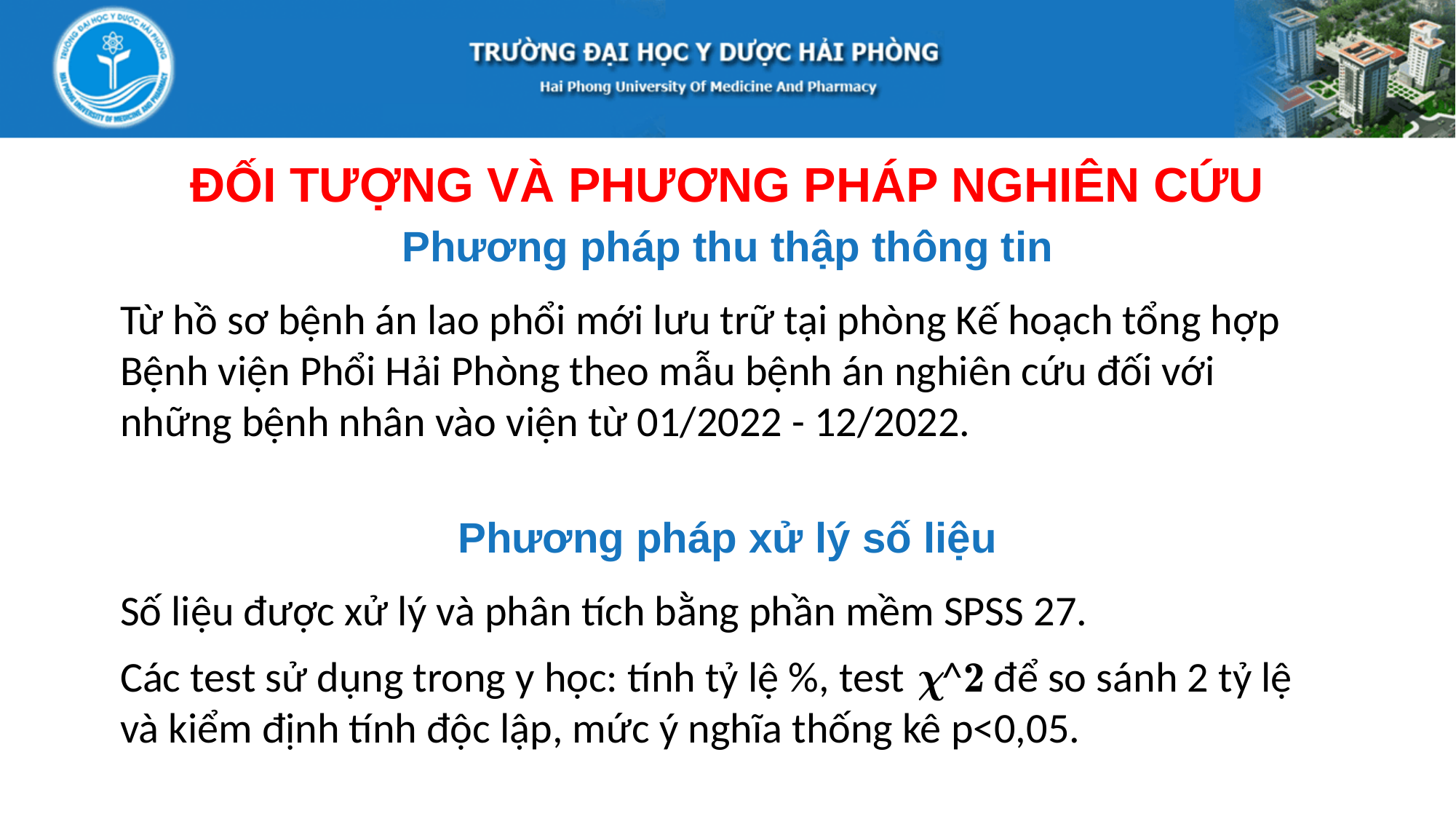

ĐỐI TƯỢNG VÀ PHƯƠNG PHÁP NGHIÊN CỨU
Phương pháp thu thập thông tin
Từ hồ sơ bệnh án lao phổi mới lưu trữ tại phòng Kế hoạch tổng hợp Bệnh viện Phổi Hải Phòng theo mẫu bệnh án nghiên cứu đối với những bệnh nhân vào viện từ 01/2022 - 12/2022.
Phương pháp xử lý số liệu
Số liệu được xử lý và phân tích bằng phần mềm SPSS 27.
Các test sử dụng trong y học: tính tỷ lệ %, test 𝝌^𝟐 để so sánh 2 tỷ lệ và kiểm định tính độc lập, mức ý nghĩa thống kê p<0,05.